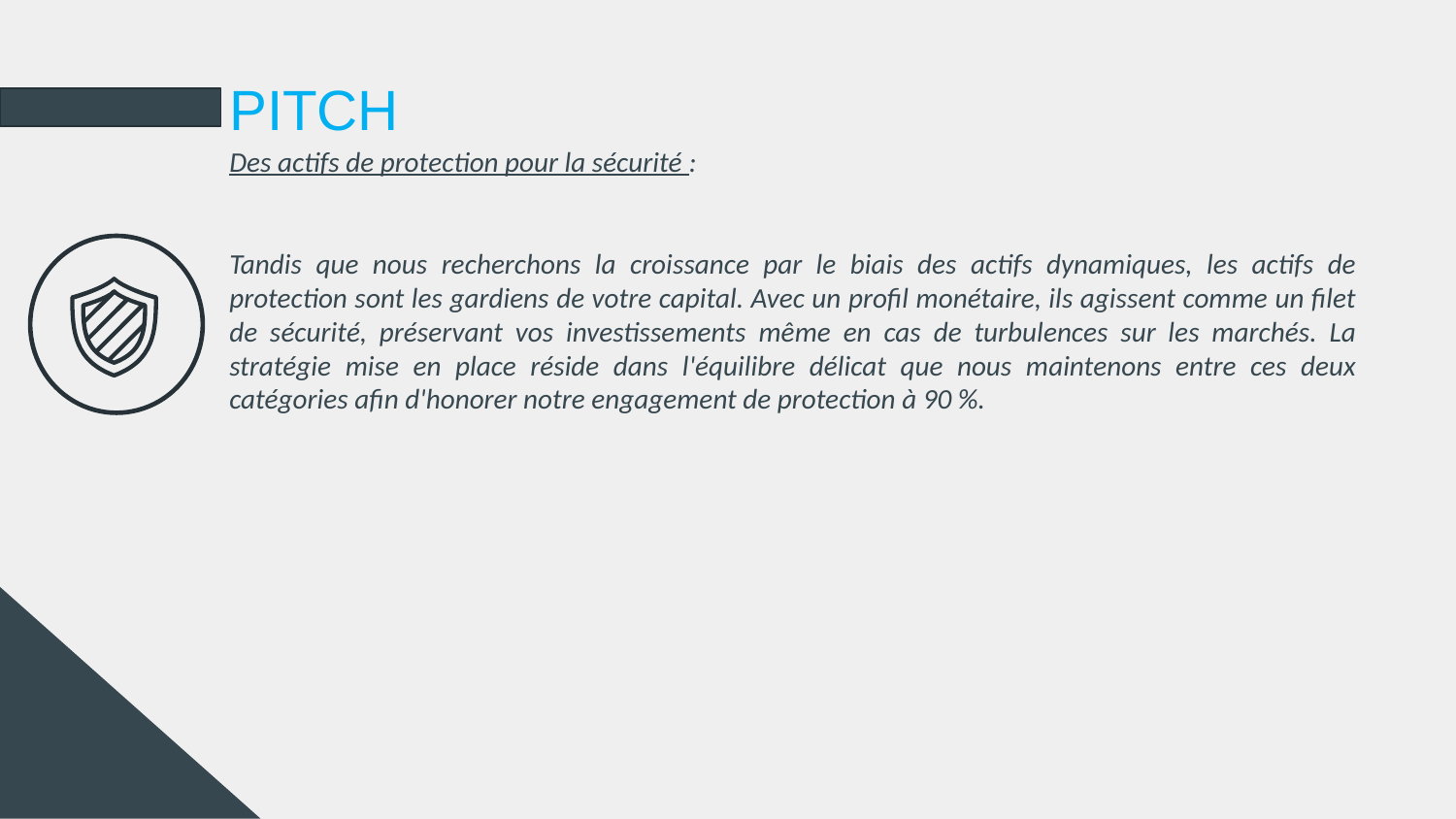

# PITCH
Des actifs de protection pour la sécurité :

Tandis que nous recherchons la croissance par le biais des actifs dynamiques, les actifs de protection sont les gardiens de votre capital. Avec un profil monétaire, ils agissent comme un filet de sécurité, préservant vos investissements même en cas de turbulences sur les marchés. La stratégie mise en place réside dans l'équilibre délicat que nous maintenons entre ces deux catégories afin d'honorer notre engagement de protection à 90 %.